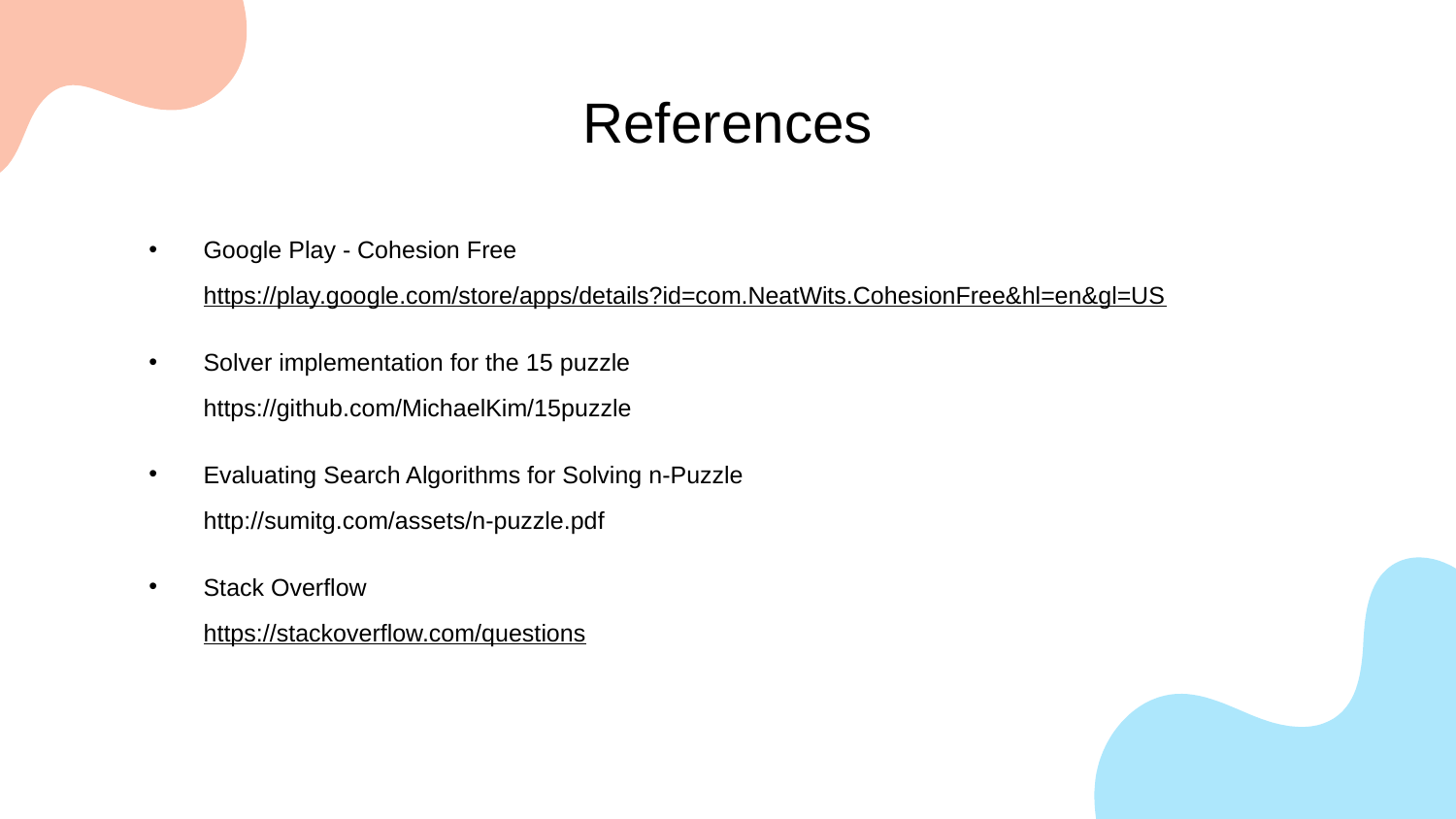

# References
Google Play - Cohesion Free
https://play.google.com/store/apps/details?id=com.NeatWits.CohesionFree&hl=en&gl=US

Solver implementation for the 15 puzzle
https://github.com/MichaelKim/15puzzle

Evaluating Search Algorithms for Solving n-Puzzle
http://sumitg.com/assets/n-puzzle.pdf

Stack Overflow
https://stackoverflow.com/questions